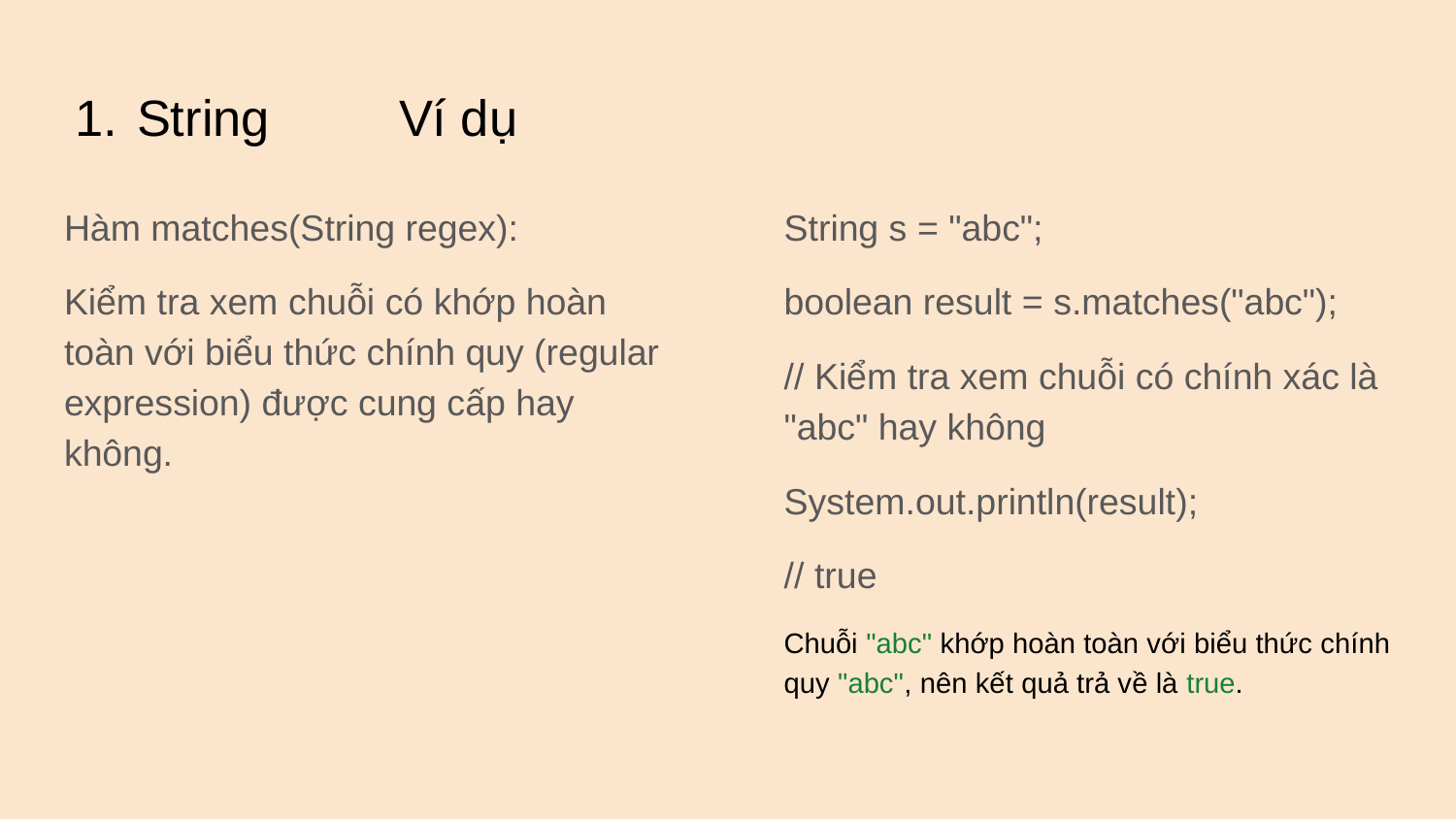

# String								Ví dụ
Hàm matches(String regex):
Kiểm tra xem chuỗi có khớp hoàn toàn với biểu thức chính quy (regular expression) được cung cấp hay không.
String s = "abc";
boolean result = s.matches("abc");
// Kiểm tra xem chuỗi có chính xác là "abc" hay không
System.out.println(result);
// true
Chuỗi "abc" khớp hoàn toàn với biểu thức chính quy "abc", nên kết quả trả về là true.